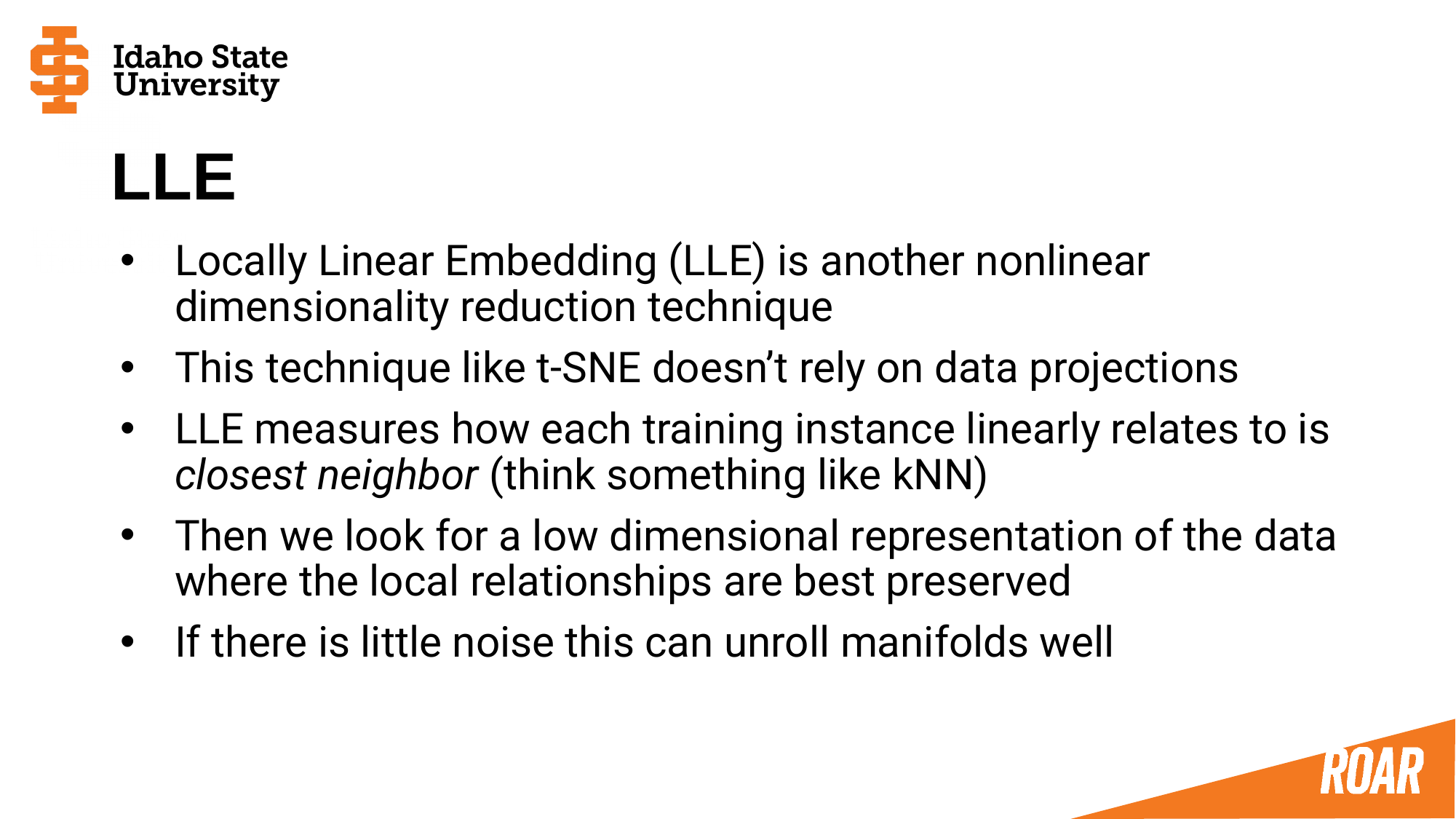

# LLE
Locally Linear Embedding (LLE) is another nonlinear dimensionality reduction technique
This technique like t-SNE doesn’t rely on data projections
LLE measures how each training instance linearly relates to is closest neighbor (think something like kNN)
Then we look for a low dimensional representation of the data where the local relationships are best preserved
If there is little noise this can unroll manifolds well